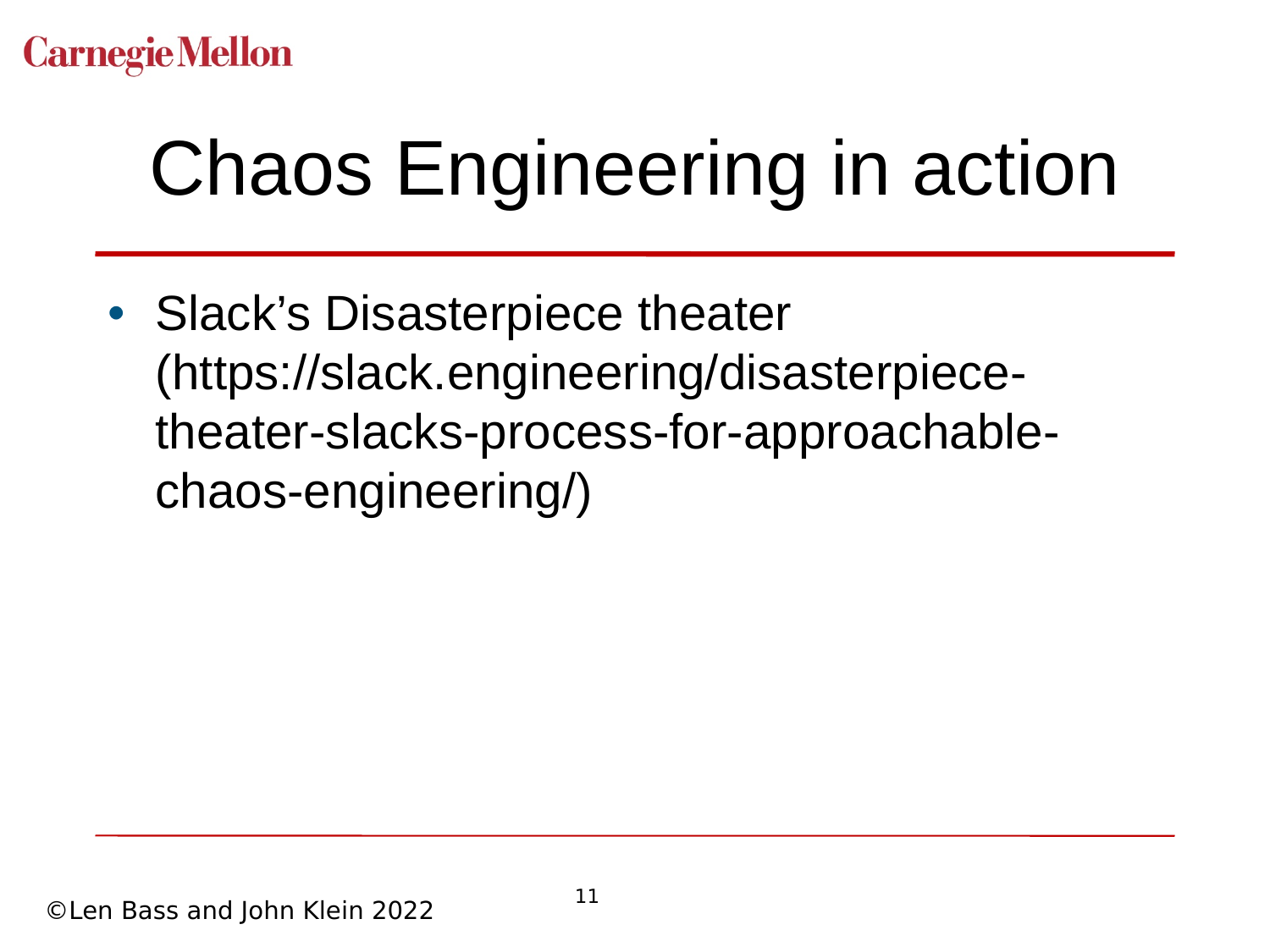

# Chaos Engineering in action
Slack’s Disasterpiece theater (https://slack.engineering/disasterpiece-theater-slacks-process-for-approachable-chaos-engineering/)